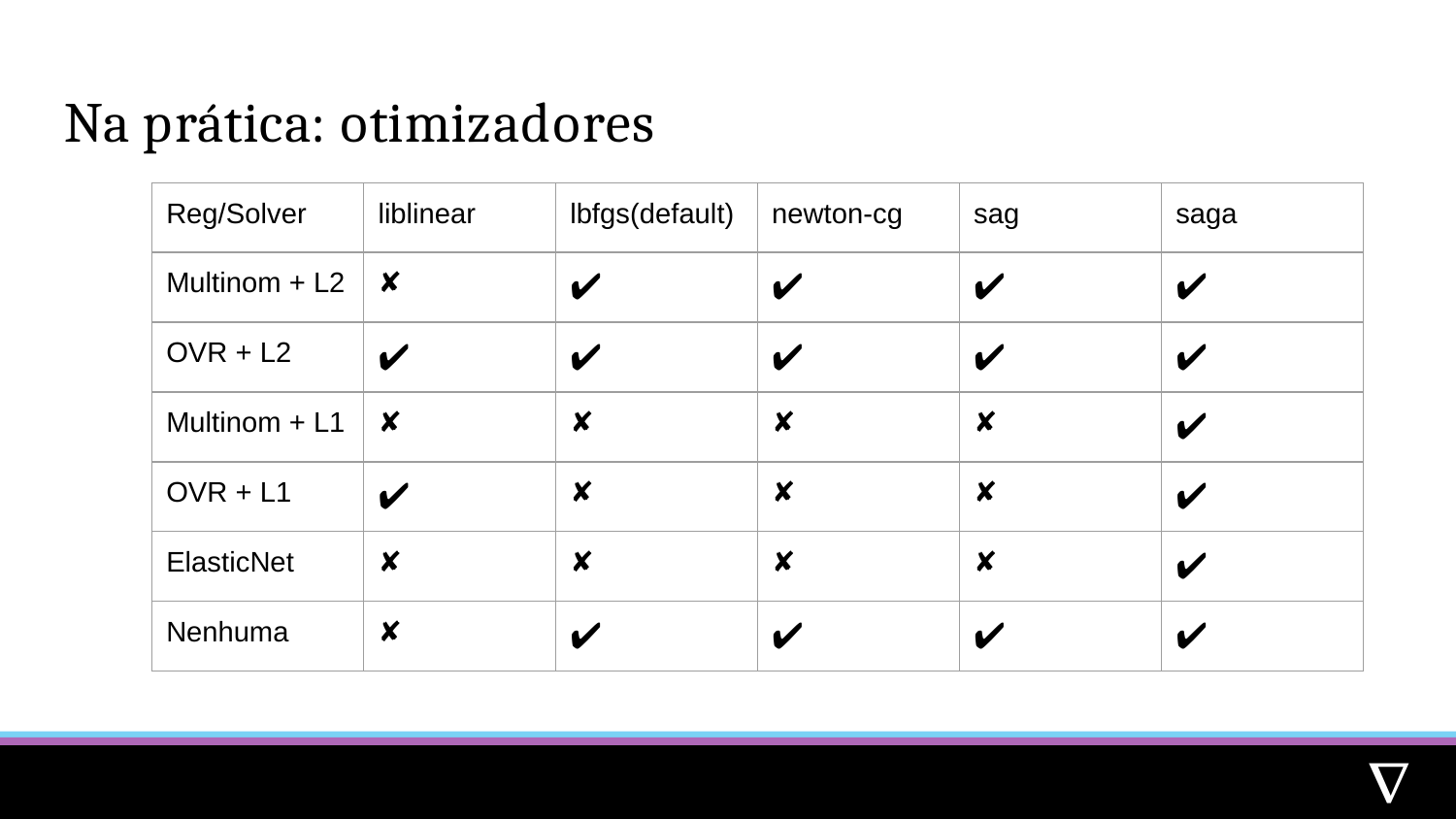

# Na prática: otimizadores
| Reg/Solver | liblinear | lbfgs(default) | newton-cg | sag | saga |
| --- | --- | --- | --- | --- | --- |
| Multinom + L2 | ✘ | ✔ | ✔ | ✔ | ✔ |
| OVR + L2 | ✔ | ✔ | ✔ | ✔ | ✔ |
| Multinom + L1 | ✘ | ✘ | ✘ | ✘ | ✔ |
| OVR + L1 | ✔ | ✘ | ✘ | ✘ | ✔ |
| ElasticNet | ✘ | ✘ | ✘ | ✘ | ✔ |
| Nenhuma | ✘ | ✔ | ✔ | ✔ | ✔ |